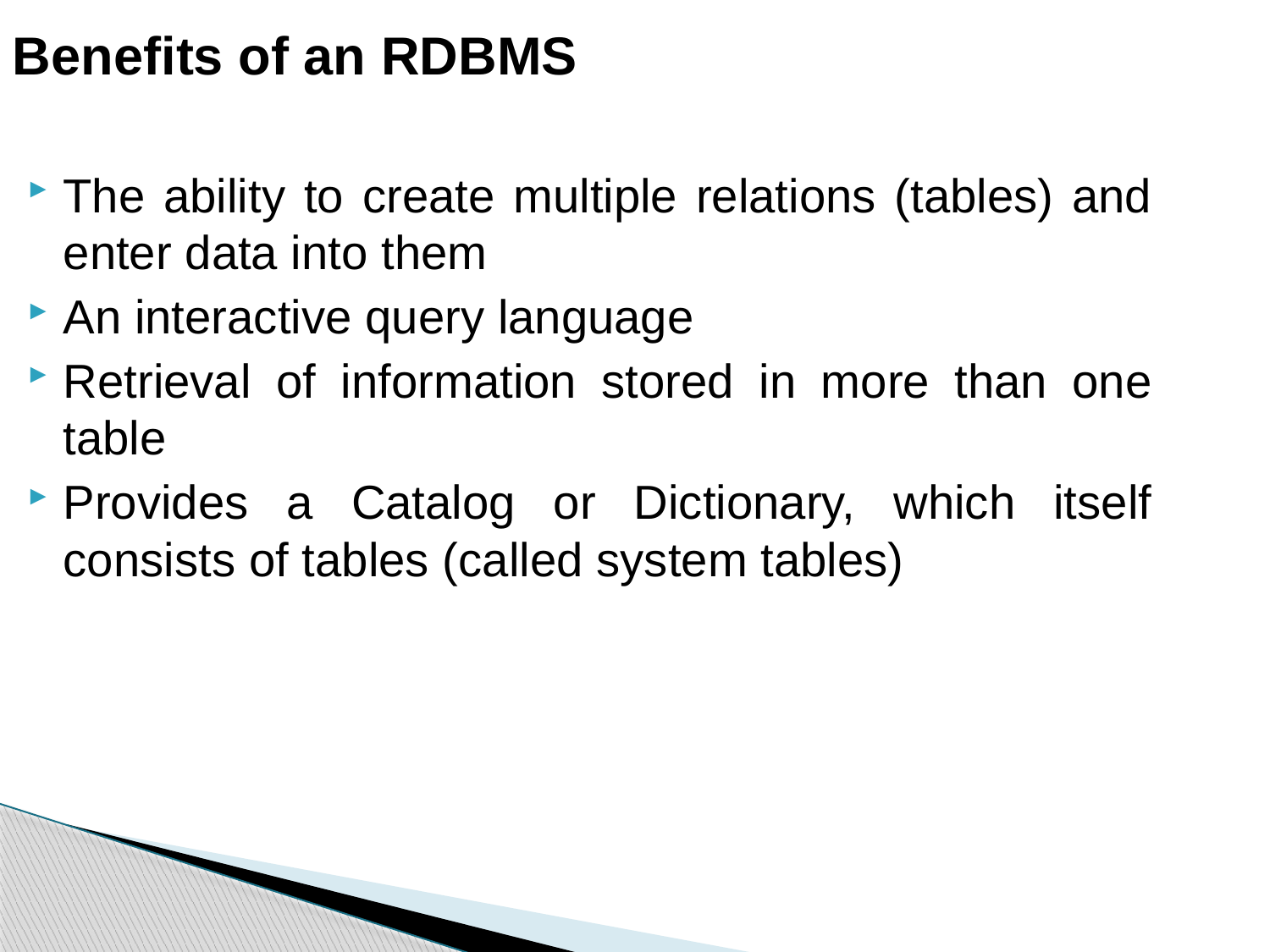

Benefits of an RDBMS
The ability to create multiple relations (tables) and enter data into them
An interactive query language
Retrieval of information stored in more than one table
Provides a Catalog or Dictionary, which itself consists of tables (called system tables)